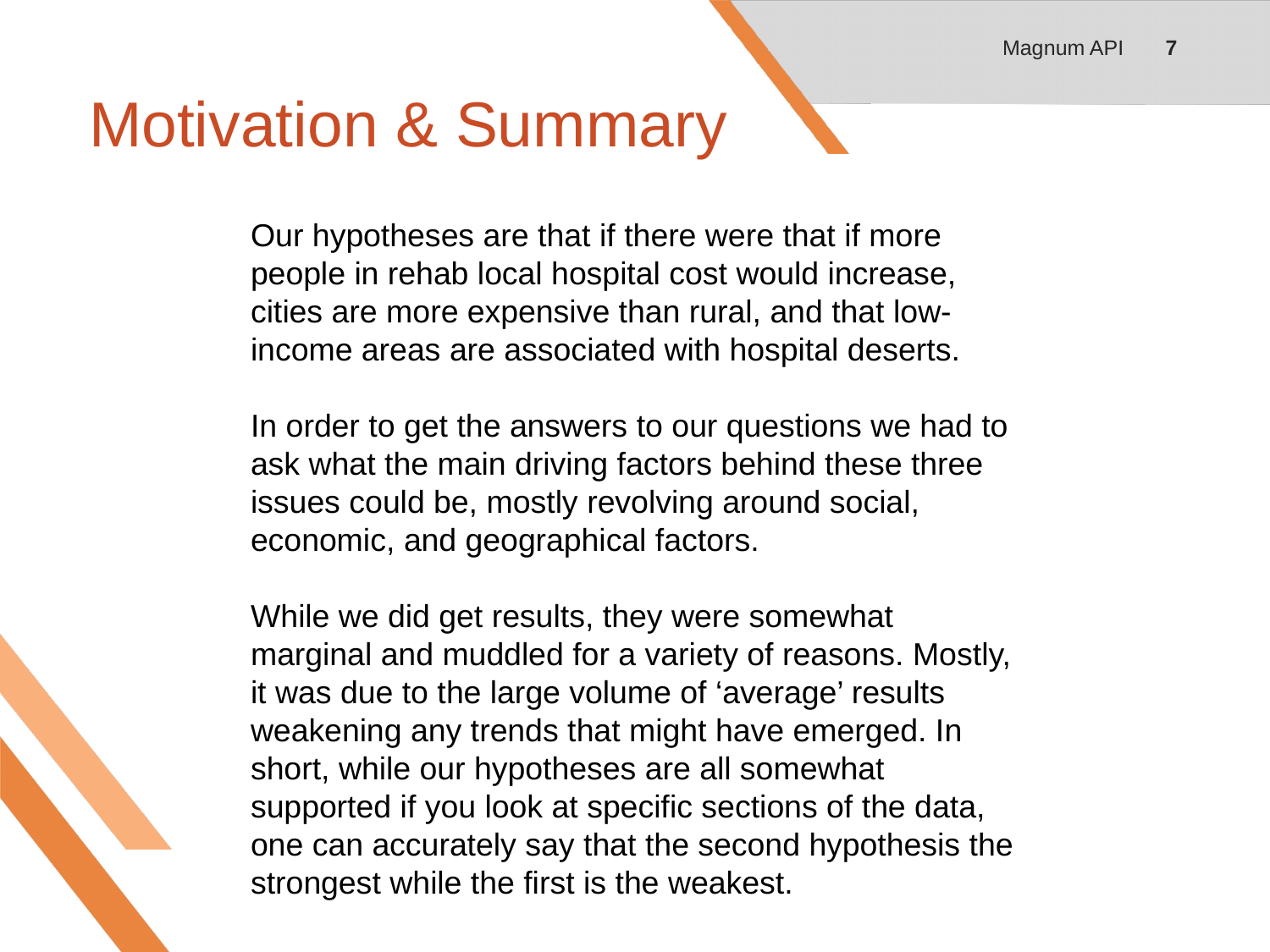

Magnum API
7
# Motivation & Summary
Our hypotheses are that if there were that if more people in rehab local hospital cost would increase, cities are more expensive than rural, and that low-income areas are associated with hospital deserts.

In order to get the answers to our questions we had to ask what the main driving factors behind these three issues could be, mostly revolving around social, economic, and geographical factors.

While we did get results, they were somewhat marginal and muddled for a variety of reasons. Mostly, it was due to the large volume of ‘average’ results weakening any trends that might have emerged. In short, while our hypotheses are all somewhat supported if you look at specific sections of the data, one can accurately say that the second hypothesis the strongest while the first is the weakest.